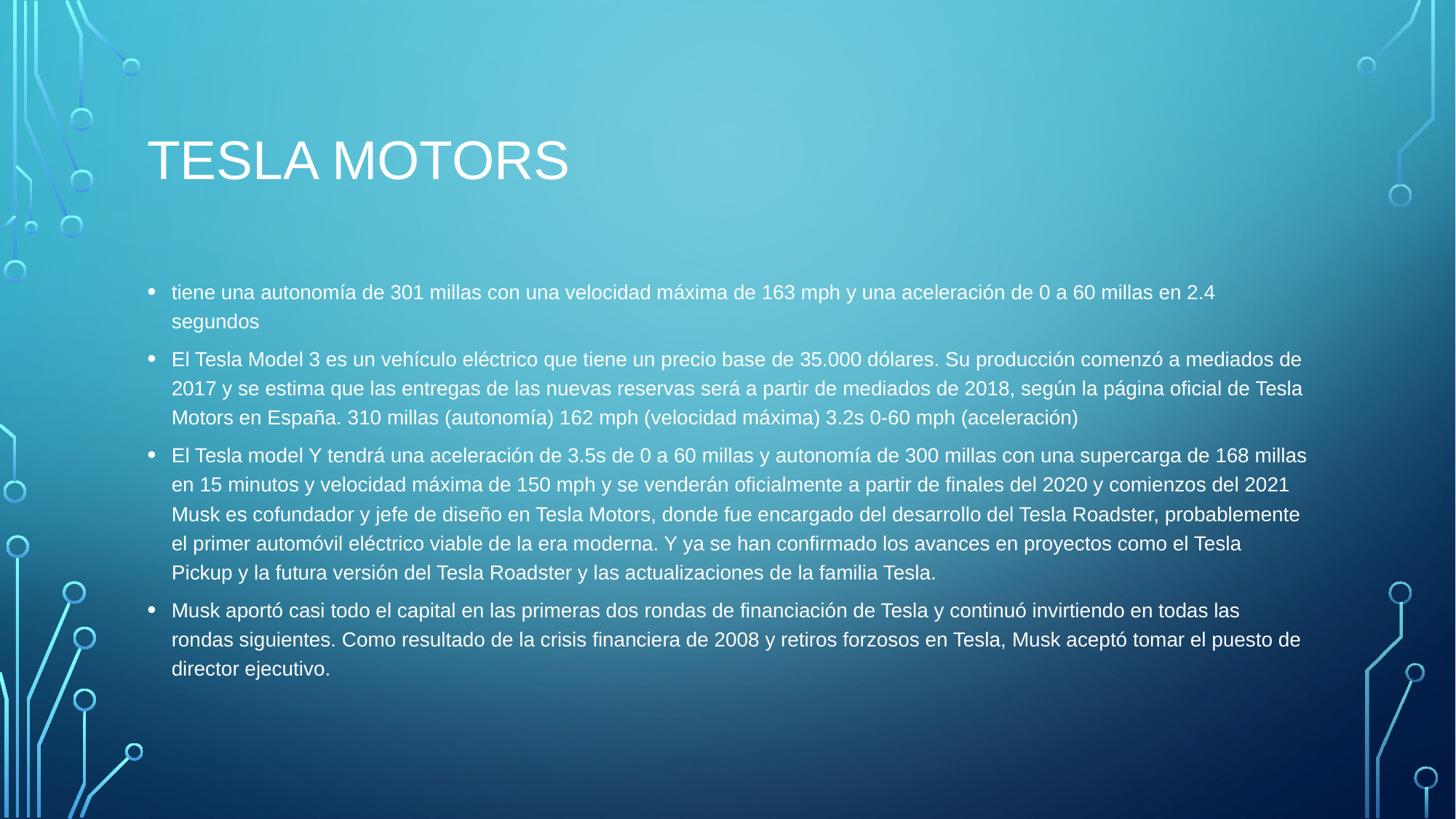

# TESLA MOTORS
tiene una autonomía de 301 millas con una velocidad máxima de 163 mph y una aceleración de 0 a 60 millas en 2.4 segundos
El Tesla Model 3 es un vehículo eléctrico que tiene un precio base de 35.000 dólares. Su producción comenzó a mediados de 2017 y se estima que las entregas de las nuevas reservas será a partir de mediados de 2018, según la página oficial de Tesla Motors en España. 310 millas (autonomía) 162 mph (velocidad máxima) 3.2s 0-60 mph (aceleración)
El Tesla model Y tendrá una aceleración de 3.5s de 0 a 60 millas y autonomía de 300 millas con una supercarga de 168 millas en 15 minutos y velocidad máxima de 150 mph y se venderán oficialmente a partir de finales del 2020 y comienzos del 2021 Musk es cofundador y jefe de diseño en Tesla Motors, donde fue encargado del desarrollo del Tesla Roadster, probablemente el primer automóvil eléctrico viable de la era moderna. Y ya se han confirmado los avances en proyectos como el Tesla Pickup y la futura versión del Tesla Roadster y las actualizaciones de la familia Tesla.
Musk aportó casi todo el capital en las primeras dos rondas de financiación de Tesla y continuó invirtiendo en todas las rondas siguientes. Como resultado de la crisis financiera de 2008 y retiros forzosos en Tesla,​ Musk aceptó tomar el puesto de director ejecutivo.